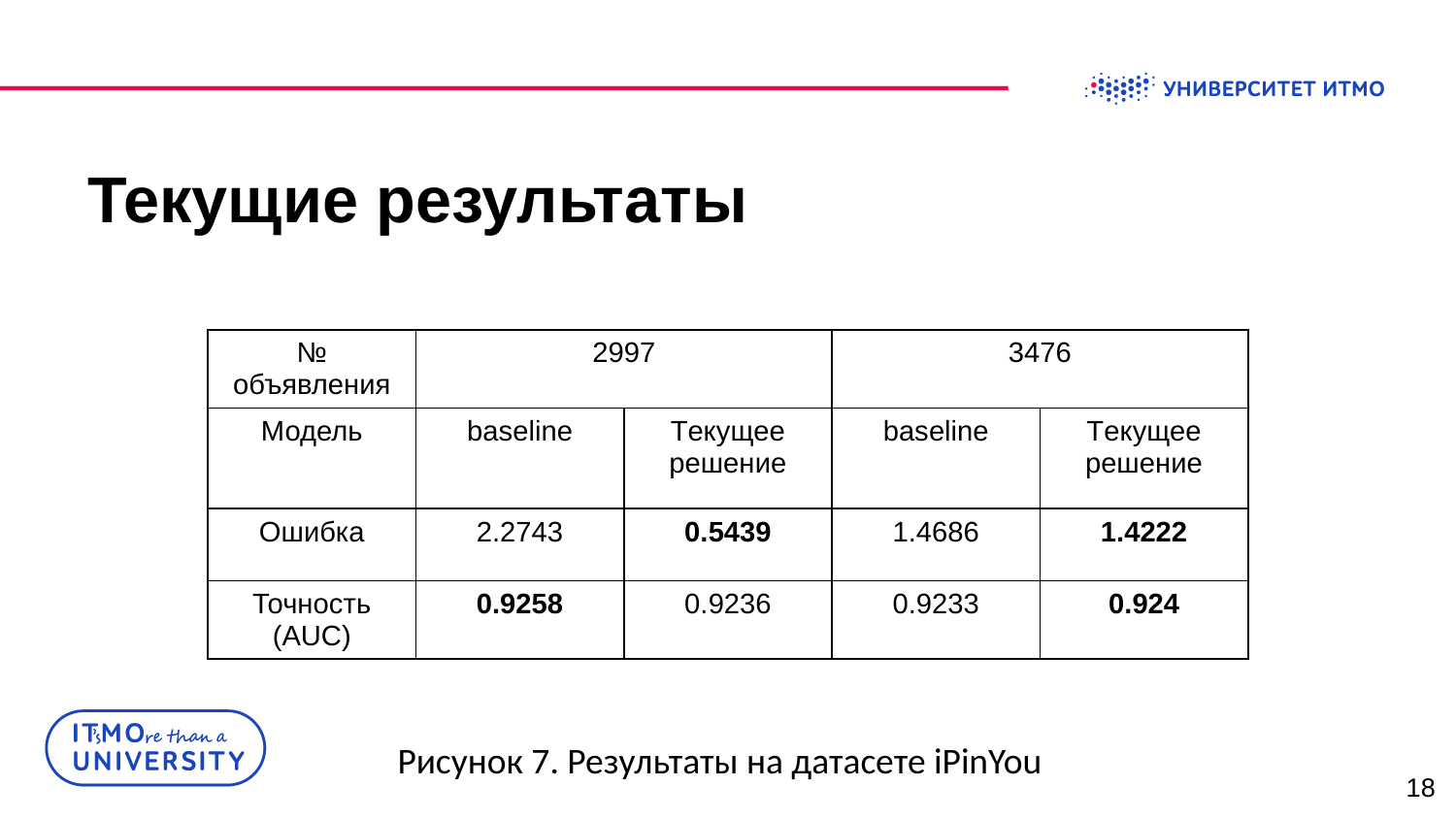

# Текущие результаты
| № объявления | 2997 |  | 3476 |  |
| --- | --- | --- | --- | --- |
| Модель | baseline | Текущее решение | baseline | Текущее решение |
| Ошибка | 2.2743 | 0.5439 | 1.4686 | 1.4222 |
| Точность (AUC) | 0.9258 | 0.9236 | 0.9233 | 0.924 |
Рисунок 7. Результаты на датасете iPinYou
18